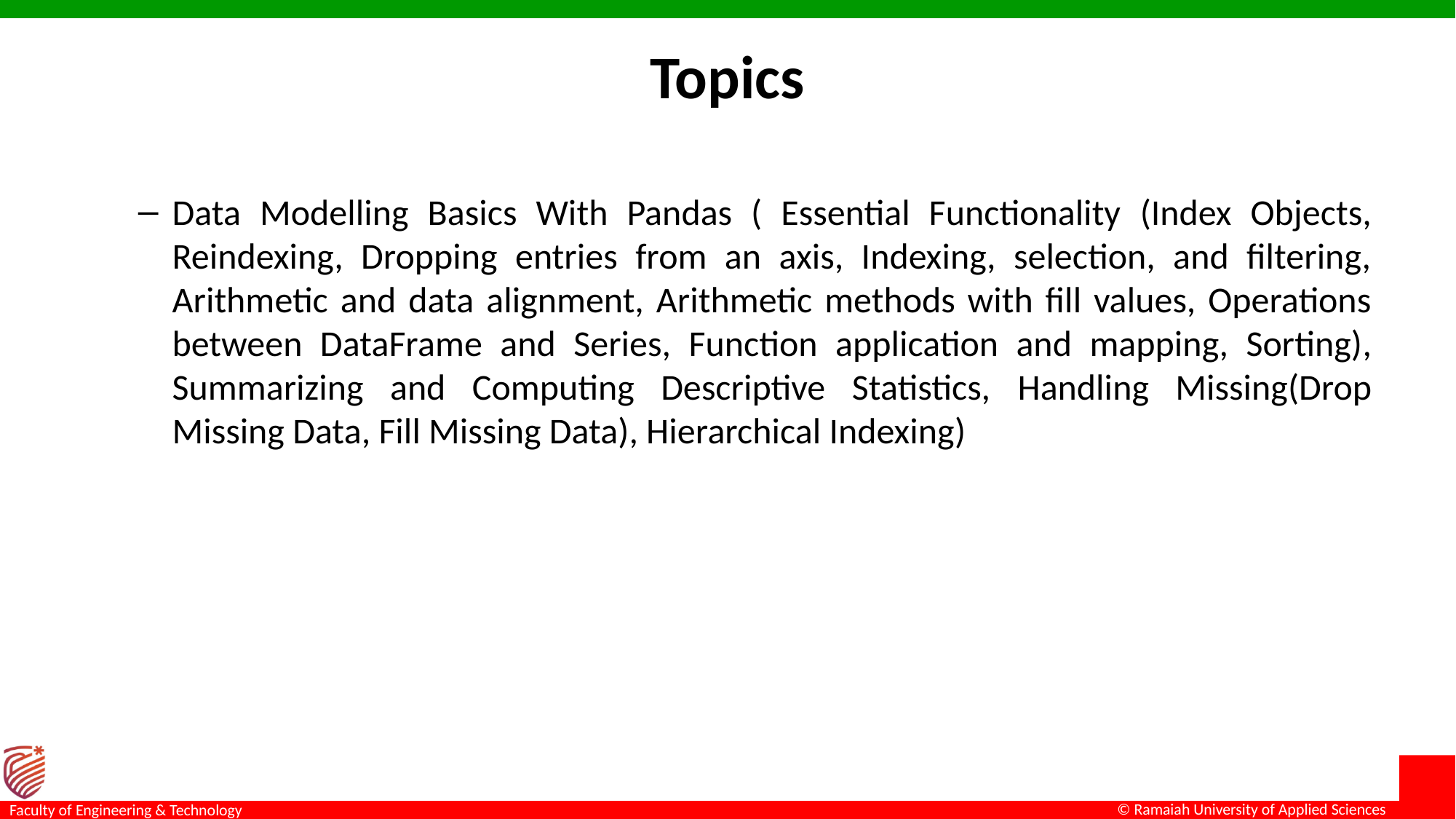

# Topics

Data Modelling Basics With Pandas ( Essential Functionality (Index Objects, Reindexing, Dropping entries from an axis, Indexing, selection, and filtering, Arithmetic and data alignment, Arithmetic methods with fill values, Operations between DataFrame and Series, Function application and mapping, Sorting), Summarizing and Computing Descriptive Statistics, Handling Missing(Drop Missing Data, Fill Missing Data), Hierarchical Indexing)